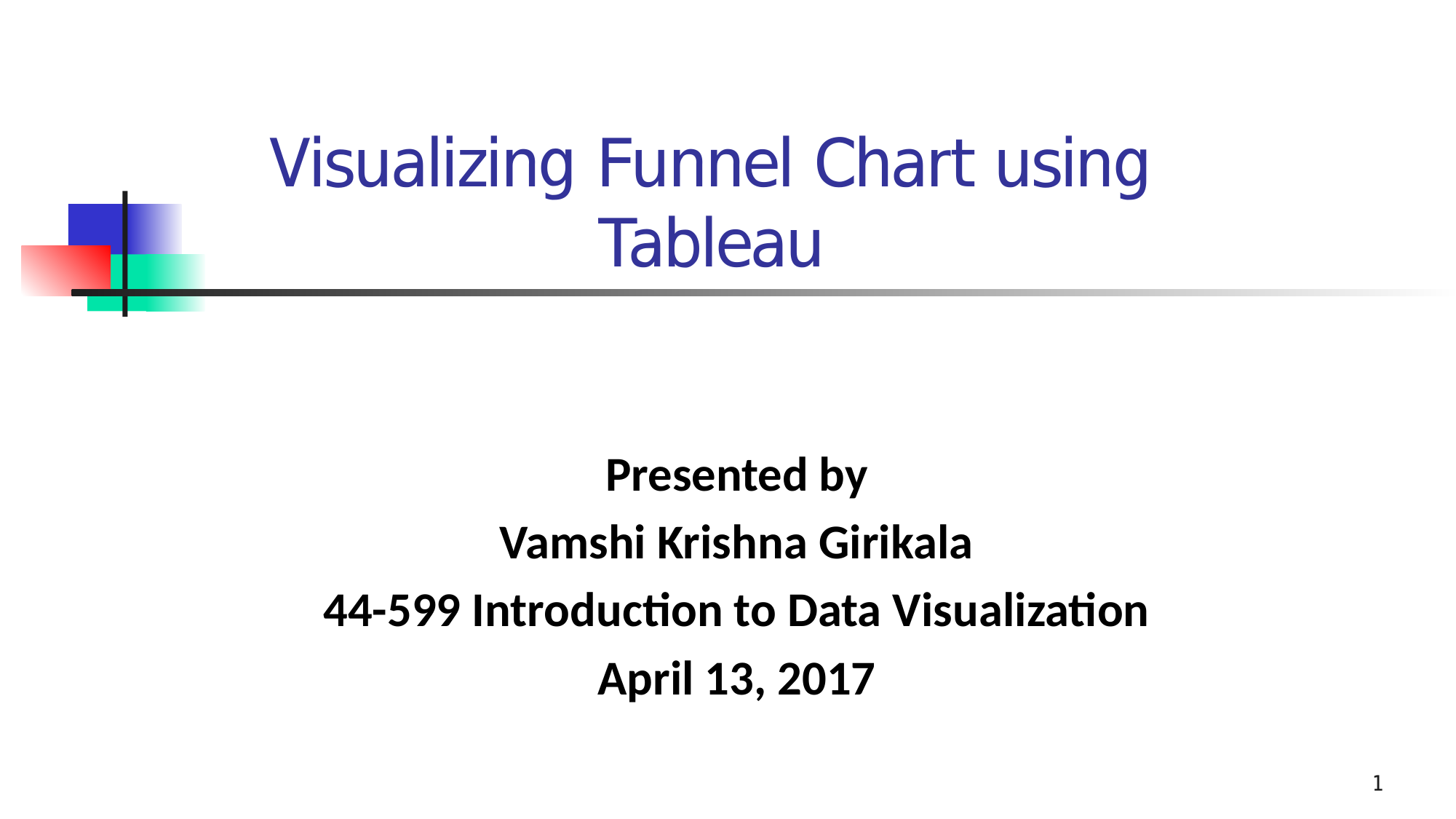

# Visualizing Funnel Chart using Tableau
Presented by
Vamshi Krishna Girikala
44-599 Introduction to Data Visualization
April 13, 2017
1